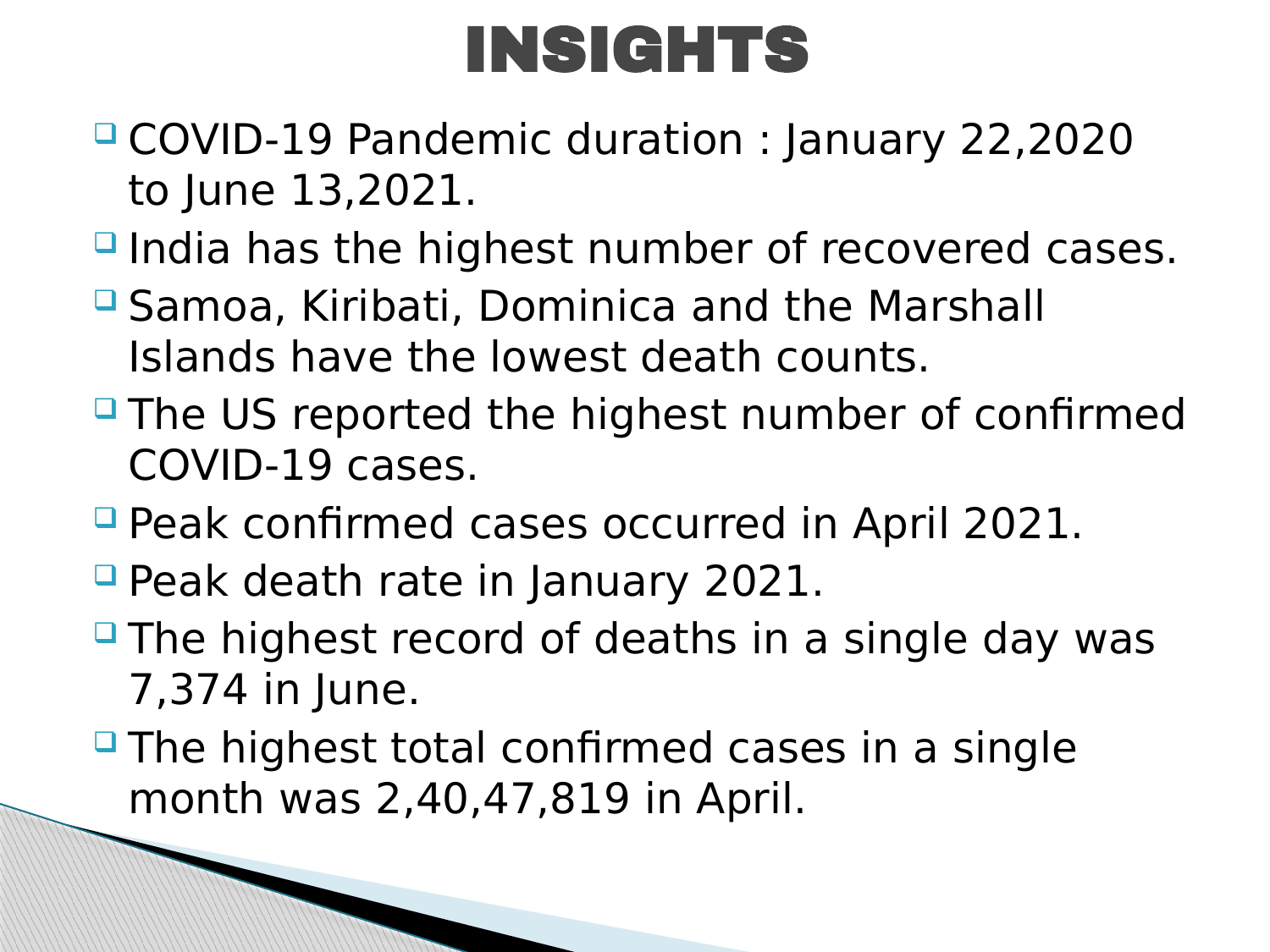

# INSIGHTS
COVID-19 Pandemic duration : January 22,2020    to June 13,2021.
India has the highest number of recovered cases.
Samoa, Kiribati, Dominica and the Marshall Islands have the lowest death counts.
The US reported the highest number of confirmed COVID-19 cases.
Peak confirmed cases occurred in April 2021.
Peak death rate in January 2021.
The highest record of deaths in a single day was 7,374 in June.
The highest total confirmed cases in a single month was 2,40,47,819 in April.